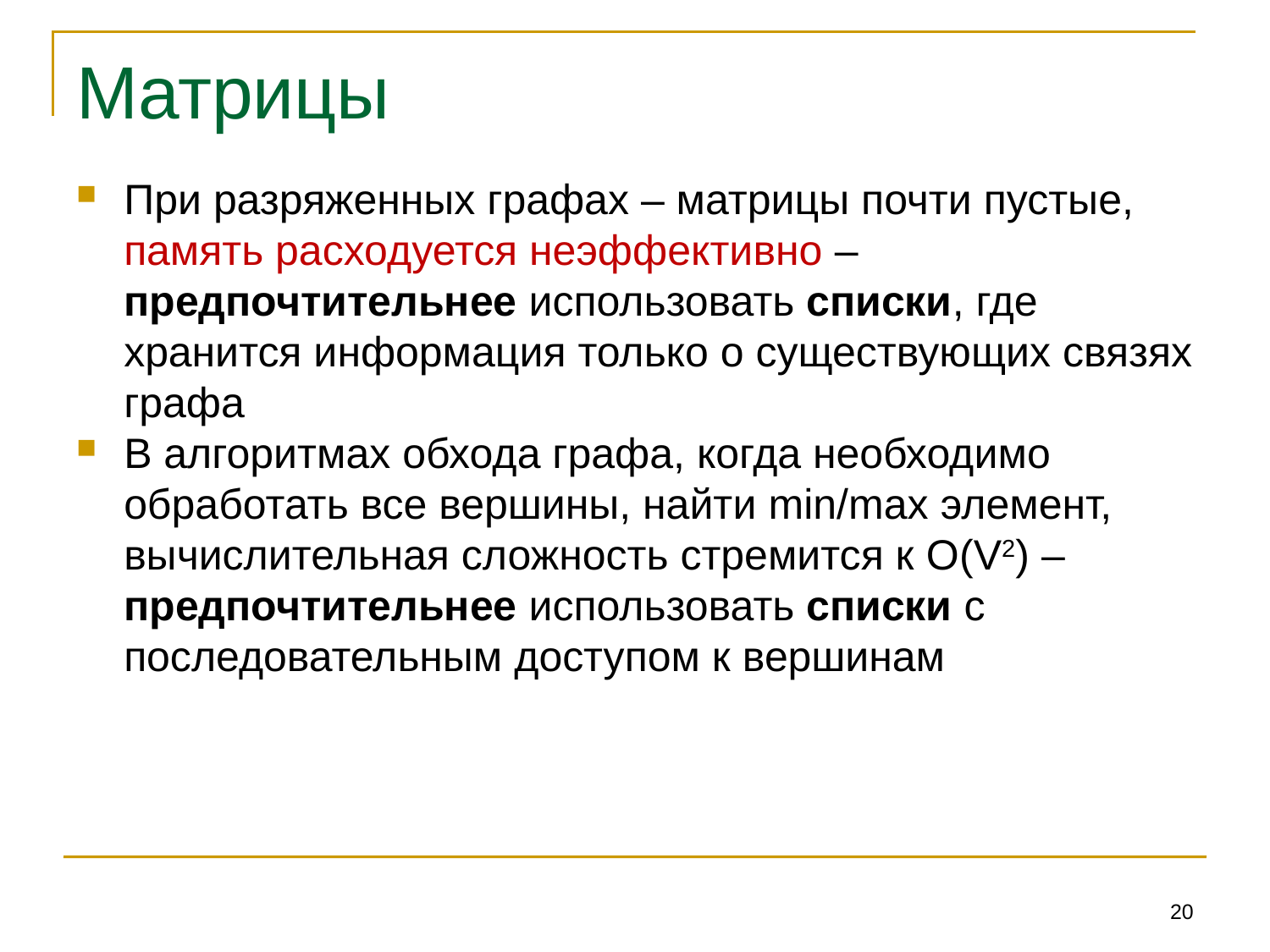

# Матрицы
При разряженных графах – матрицы почти пустые, память расходуется неэффективно – предпочтительнее использовать списки, где хранится информация только о существующих связях графа
В алгоритмах обхода графа, когда необходимо обработать все вершины, найти min/max элемент, вычислительная сложность стремится к O(V2) – предпочтительнее использовать списки с последовательным доступом к вершинам

20